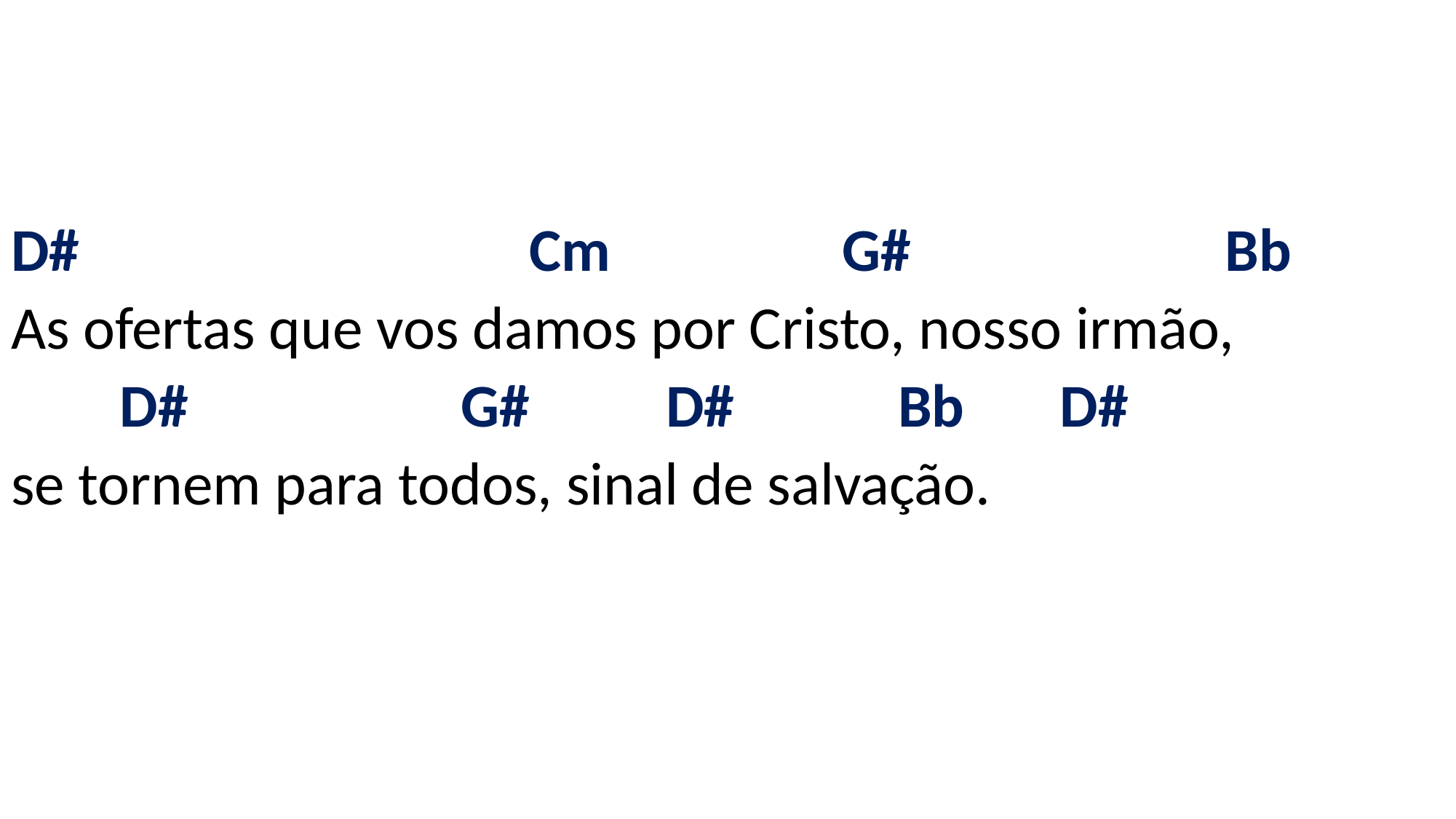

# D#                                 Cm                 G#                       Bb As ofertas que vos damos por Cristo, nosso irmão, D#                    G#          D#            Bb       D# se tornem para todos, sinal de salvação.